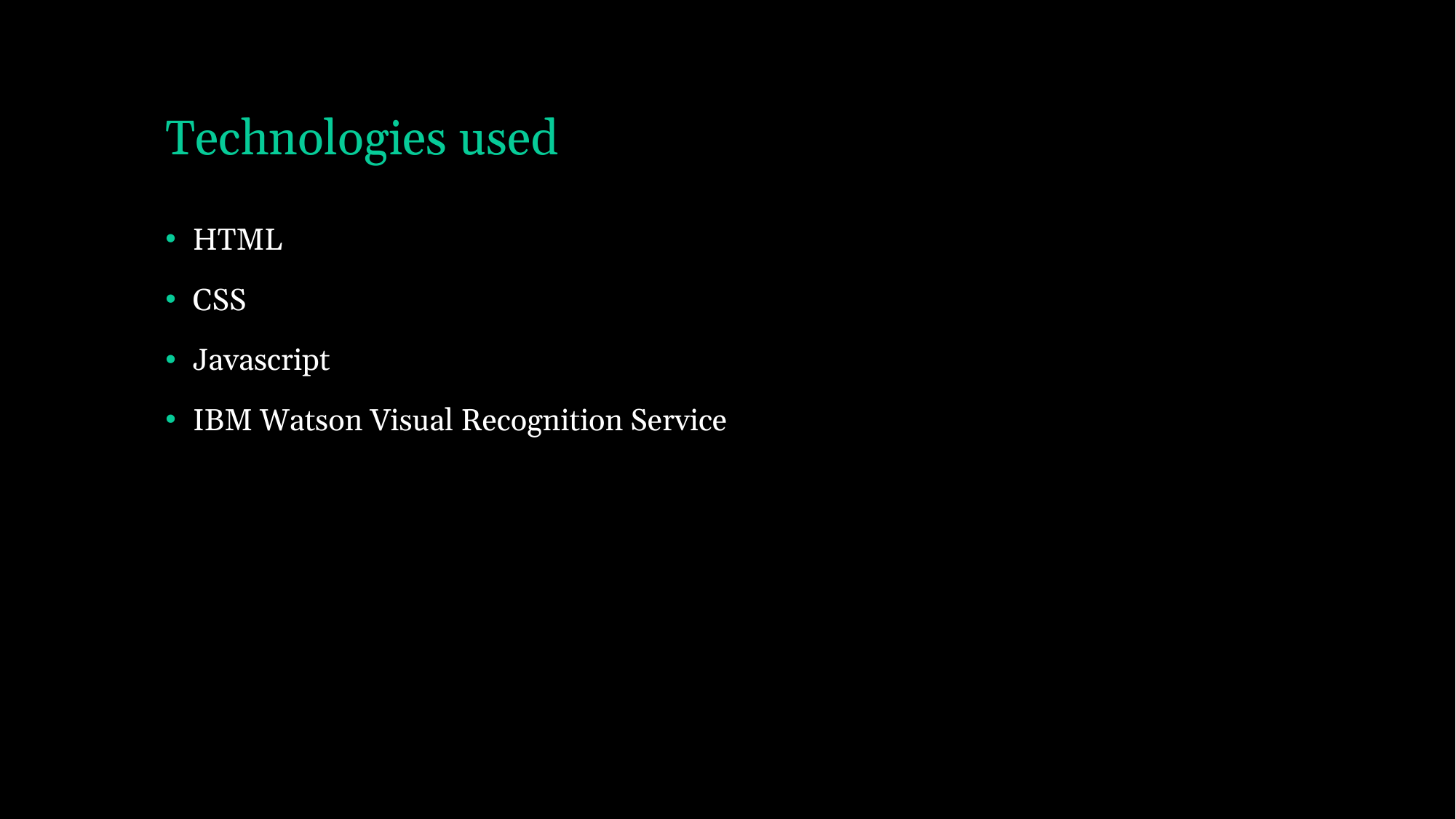

# Technologies used
HTML
CSS
Javascript
IBM Watson Visual Recognition Service